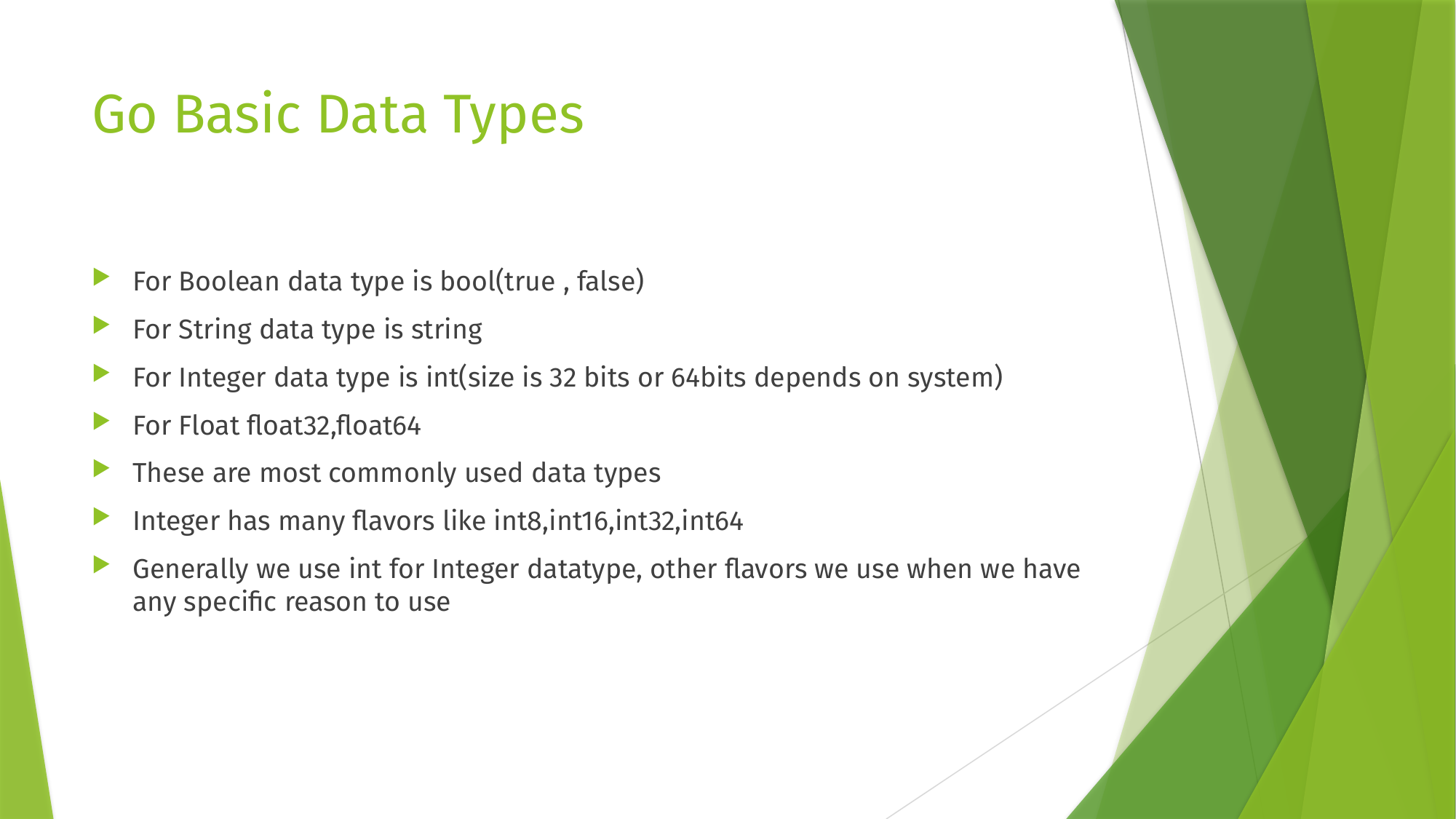

# Go Basic Data Types
For Boolean data type is bool(true , false)
For String data type is string
For Integer data type is int(size is 32 bits or 64bits depends on system)
For Float float32,float64
These are most commonly used data types
Integer has many flavors like int8,int16,int32,int64
Generally we use int for Integer datatype, other flavors we use when we have any specific reason to use